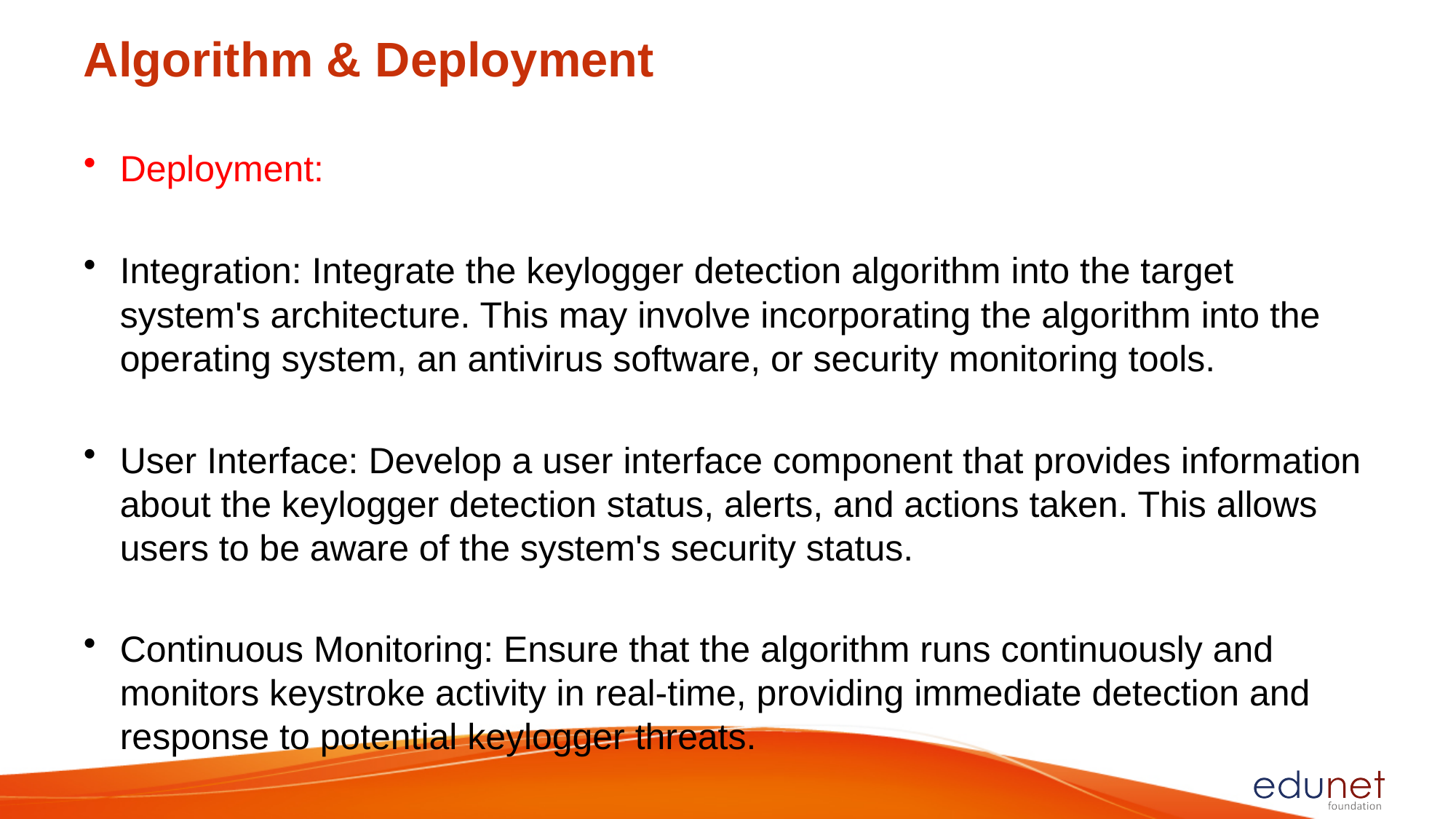

# Algorithm & Deployment
Deployment:

Integration: Integrate the keylogger detection algorithm into the target system's architecture. This may involve incorporating the algorithm into the operating system, an antivirus software, or security monitoring tools.

User Interface: Develop a user interface component that provides information about the keylogger detection status, alerts, and actions taken. This allows users to be aware of the system's security status.

Continuous Monitoring: Ensure that the algorithm runs continuously and monitors keystroke activity in real-time, providing immediate detection and response to potential keylogger threats.